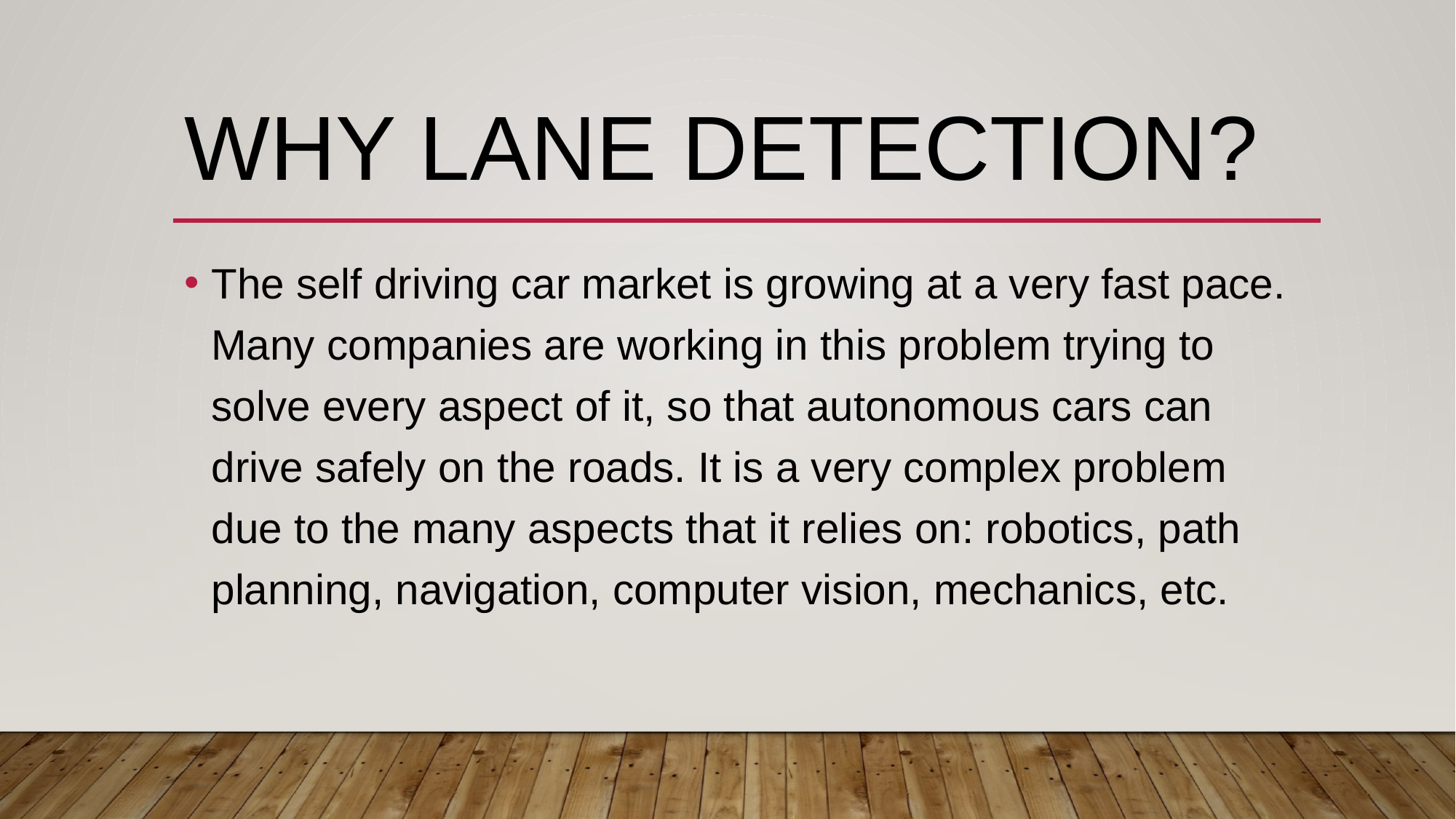

# Why Lane Detection?
The self driving car market is growing at a very fast pace. Many companies are working in this problem trying to solve every aspect of it, so that autonomous cars can drive safely on the roads. It is a very complex problem due to the many aspects that it relies on: robotics, path planning, navigation, computer vision, mechanics, etc.